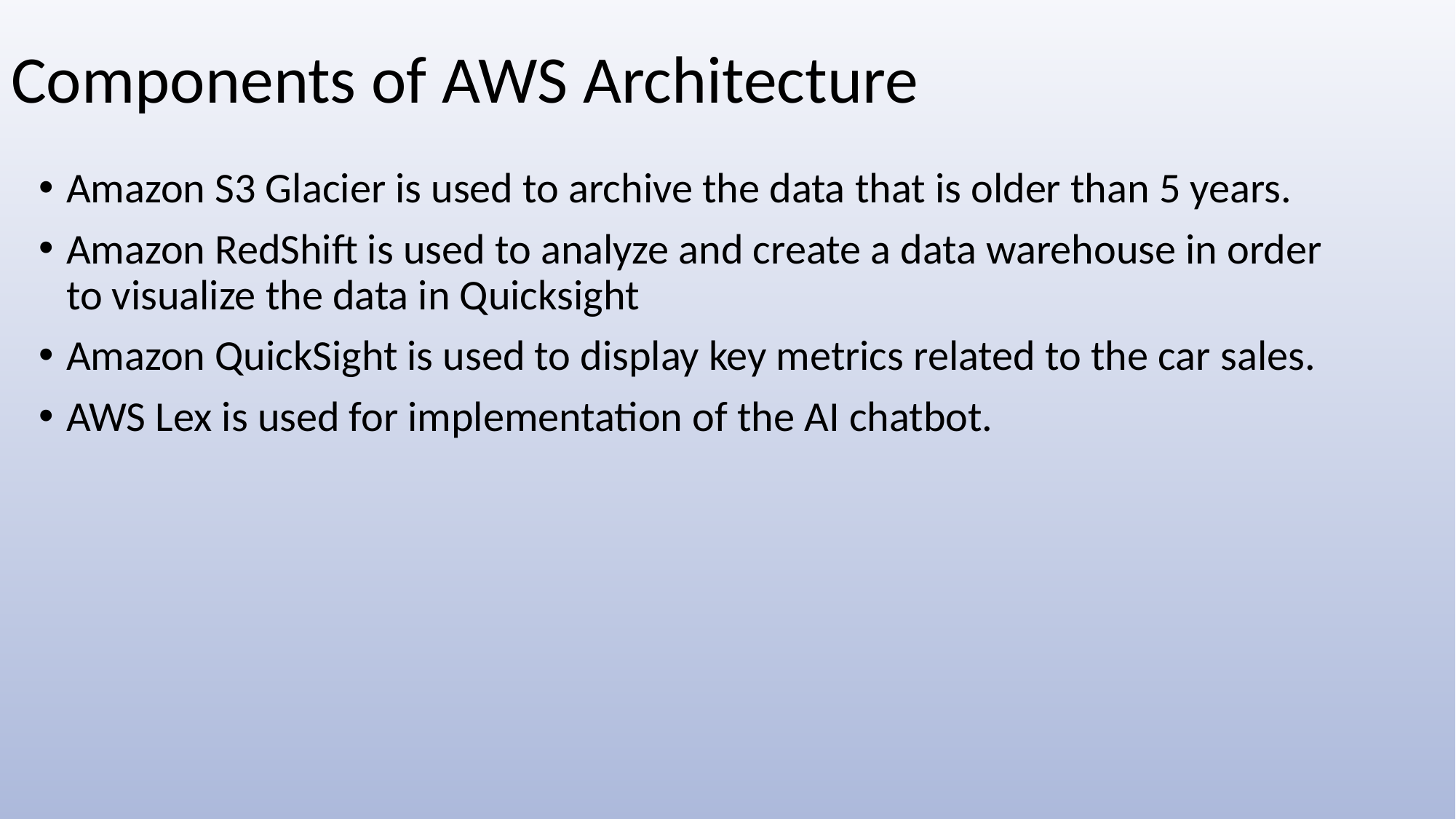

# Components of AWS Architecture
Amazon S3 Glacier is used to archive the data that is older than 5 years.
Amazon RedShift is used to analyze and create a data warehouse in order to visualize the data in Quicksight
Amazon QuickSight is used to display key metrics related to the car sales.
AWS Lex is used for implementation of the AI chatbot.